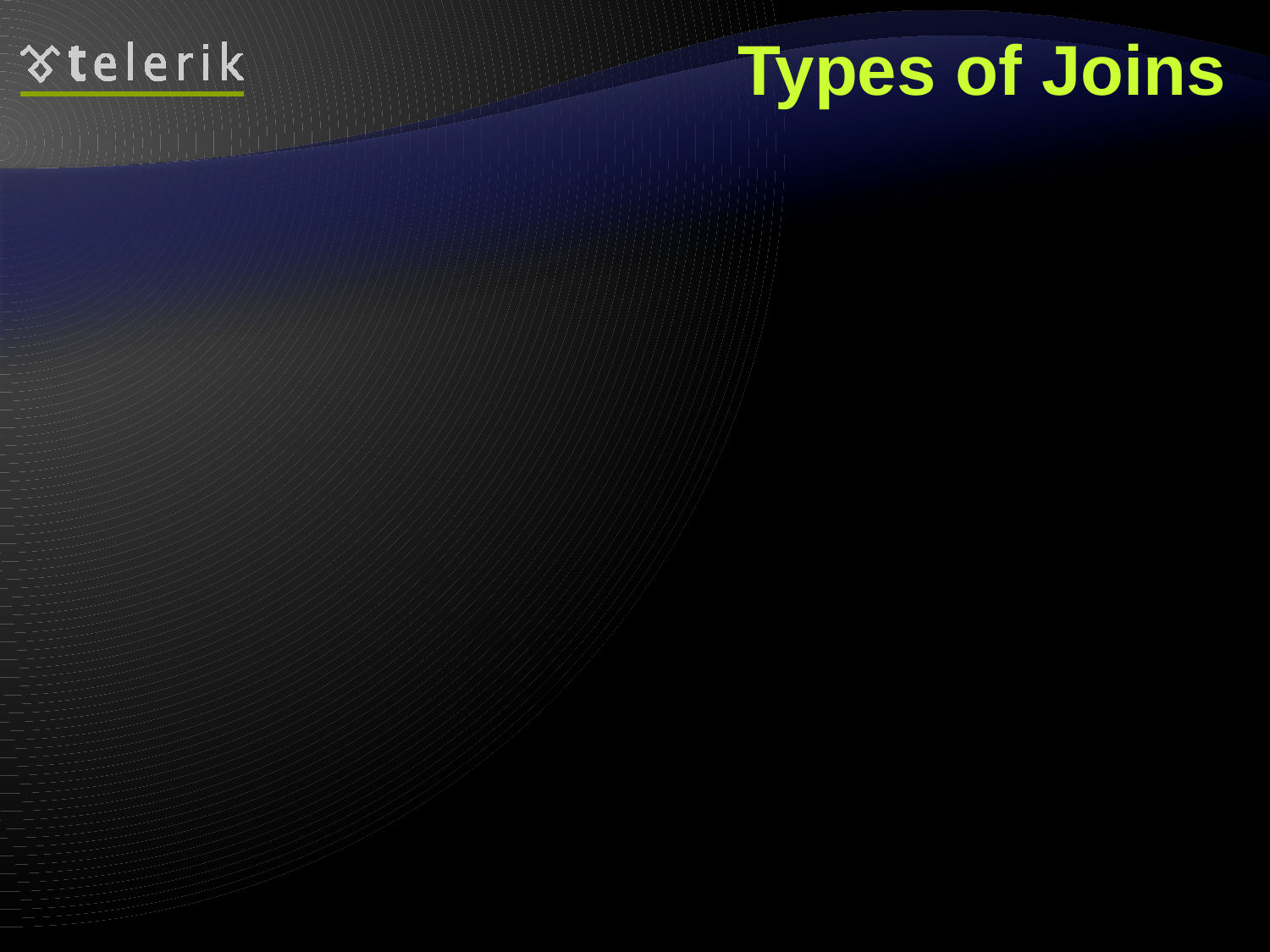

# Types of Joins
Inner joins
Left, right and full outer joins
Cross joins